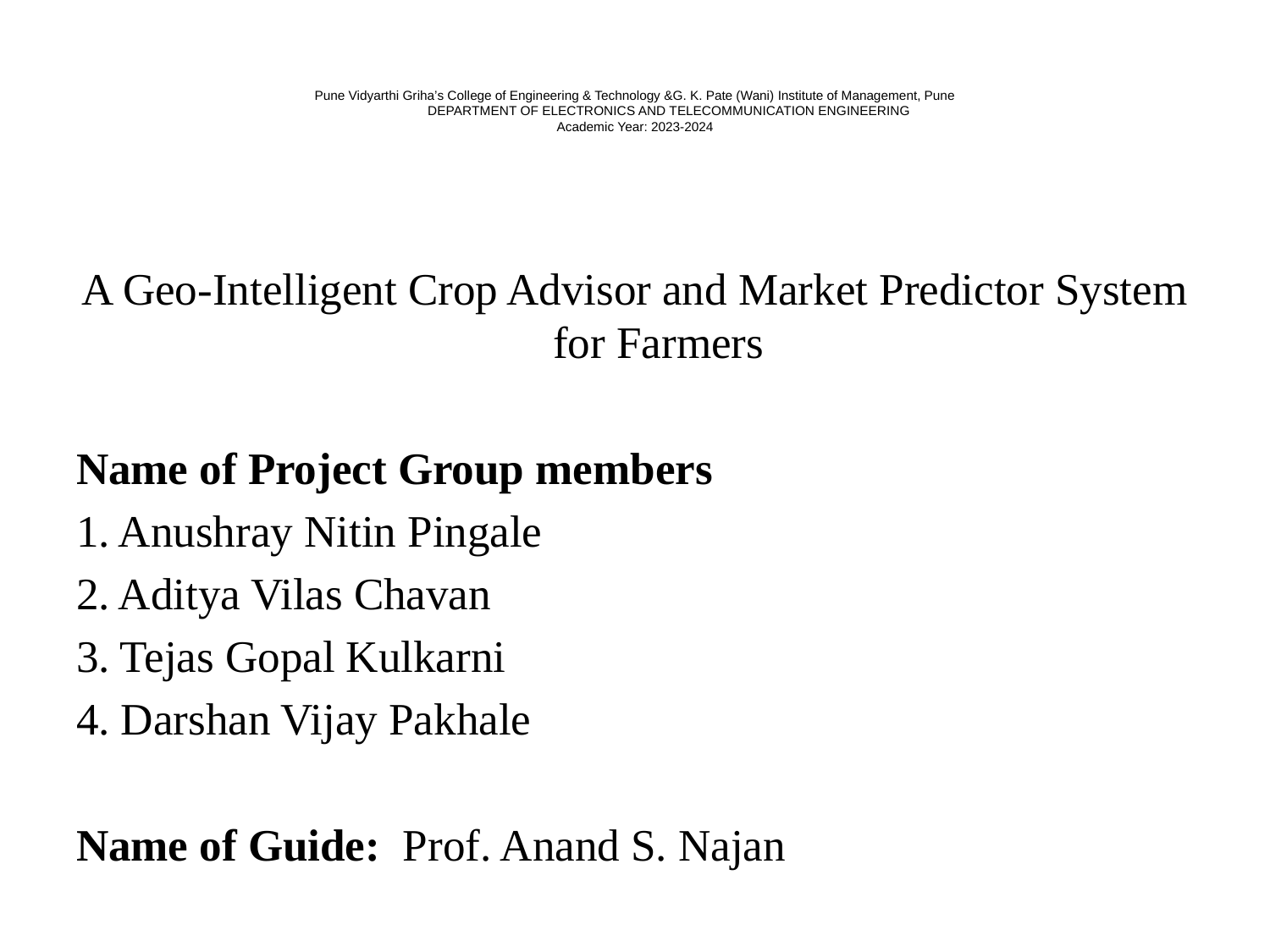

# Pune Vidyarthi Griha’s College of Engineering & Technology &G. K. Pate (Wani) Institute of Management, Pune                   DEPARTMENT OF ELECTRONICS AND TELECOMMUNICATION ENGINEERING Academic Year: 2023-2024
A Geo-Intelligent Crop Advisor and Market Predictor System for Farmers

Name of Project Group members
1. Anushray Nitin Pingale
2. Aditya Vilas Chavan
3. Tejas Gopal Kulkarni
4. Darshan Vijay Pakhale

Name of Guide:  Prof. Anand S. Najan